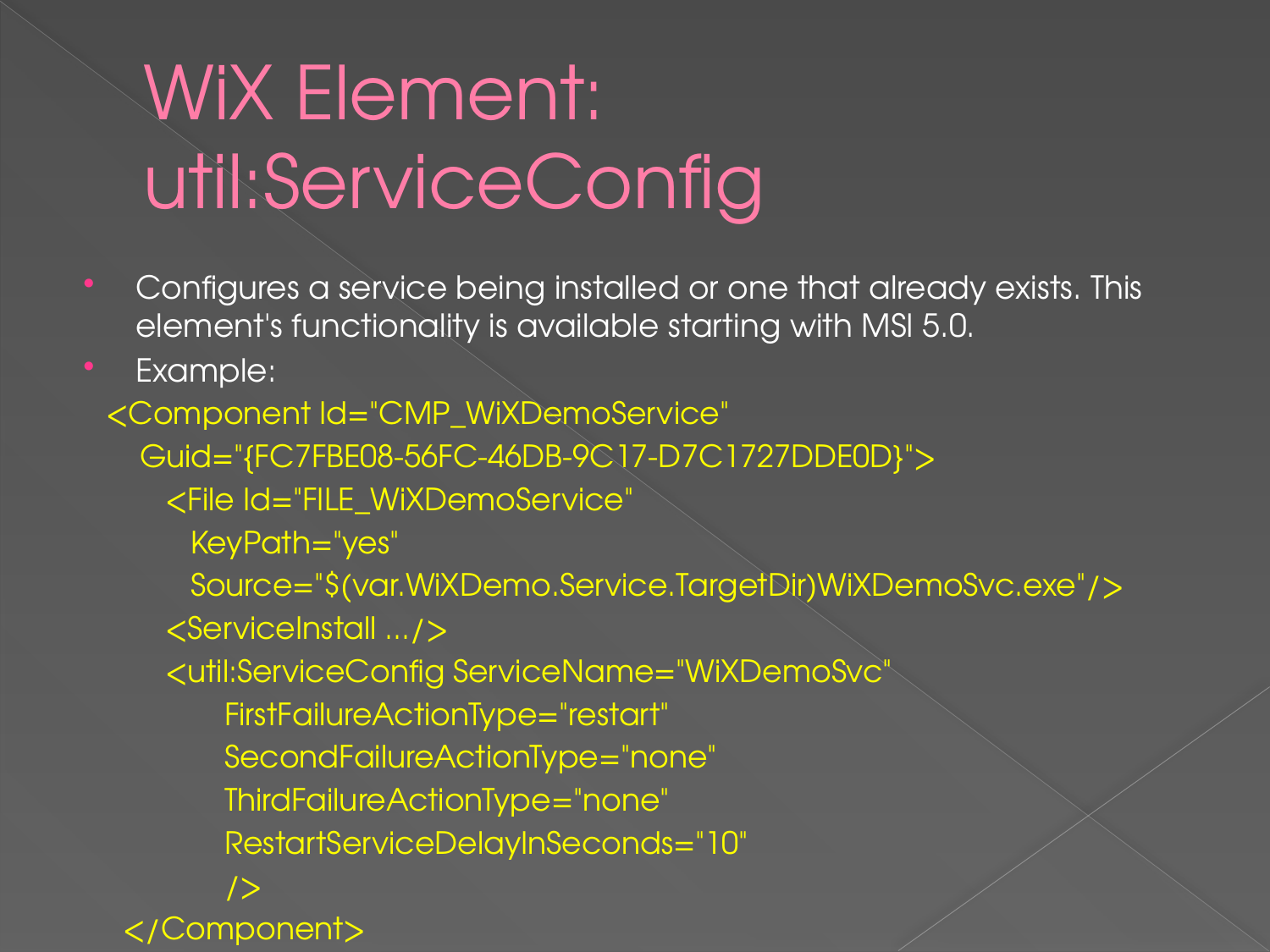

# WiX Element: util:ServiceConfig
Configures a service being installed or one that already exists. This element's functionality is available starting with MSI 5.0.
Example:
 <Component Id="CMP_WiXDemoService"
     Guid="{FC7FBE08-56FC-46DB-9C17-D7C1727DDE0D}">
        <File Id="FILE_WiXDemoService"
           KeyPath="yes"
           Source="$(var.WiXDemo.Service.TargetDir)WiXDemoSvc.exe"/>
        <ServiceInstall .../>
        <util:ServiceConfig ServiceName="WiXDemoSvc"
               FirstFailureActionType="restart"
               SecondFailureActionType="none"
               ThirdFailureActionType="none"
               RestartServiceDelayInSeconds="10"
               />
   </Component>